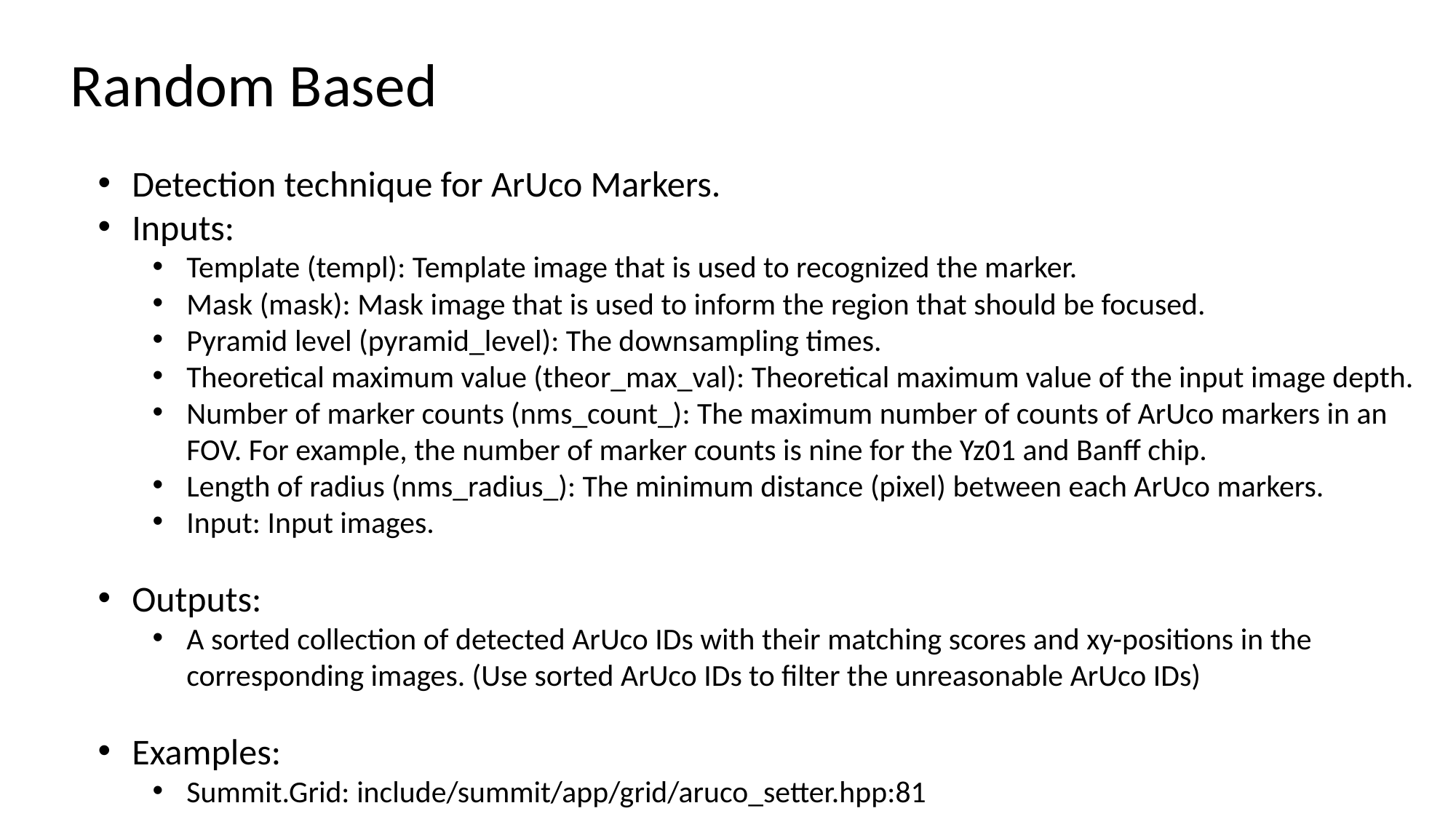

Random Based
Detection technique for ArUco Markers.
Inputs:
Template (templ): Template image that is used to recognized the marker.
Mask (mask): Mask image that is used to inform the region that should be focused.
Pyramid level (pyramid_level): The downsampling times.
Theoretical maximum value (theor_max_val): Theoretical maximum value of the input image depth.
Number of marker counts (nms_count_): The maximum number of counts of ArUco markers in an FOV. For example, the number of marker counts is nine for the Yz01 and Banff chip.
Length of radius (nms_radius_): The minimum distance (pixel) between each ArUco markers.
Input: Input images.

Outputs:
A sorted collection of detected ArUco IDs with their matching scores and xy-positions in the corresponding images. (Use sorted ArUco IDs to filter the unreasonable ArUco IDs)

Examples:
Summit.Grid: include/summit/app/grid/aruco_setter.hpp:81